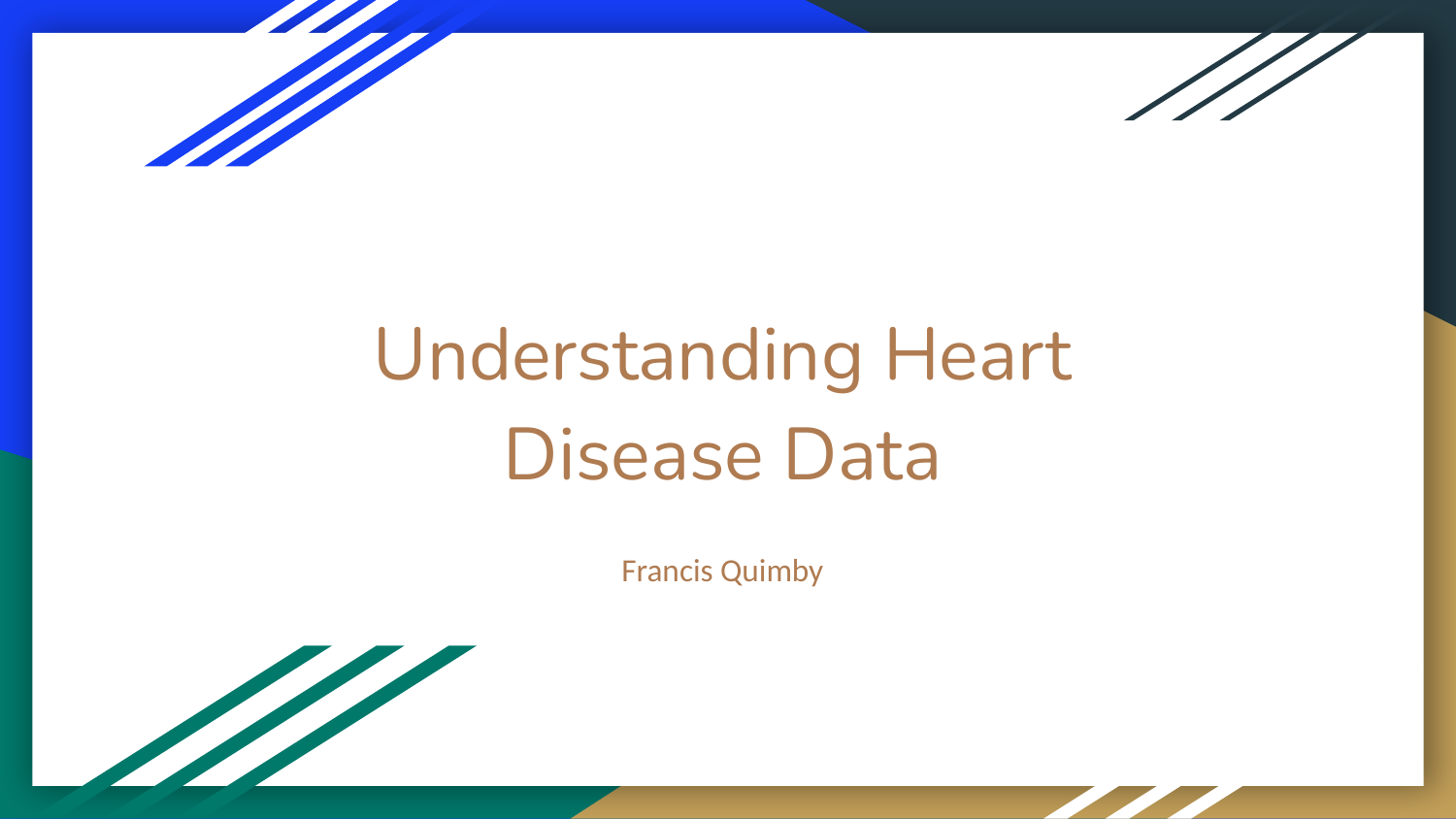

# Understanding Heart Disease Data
Francis Quimby